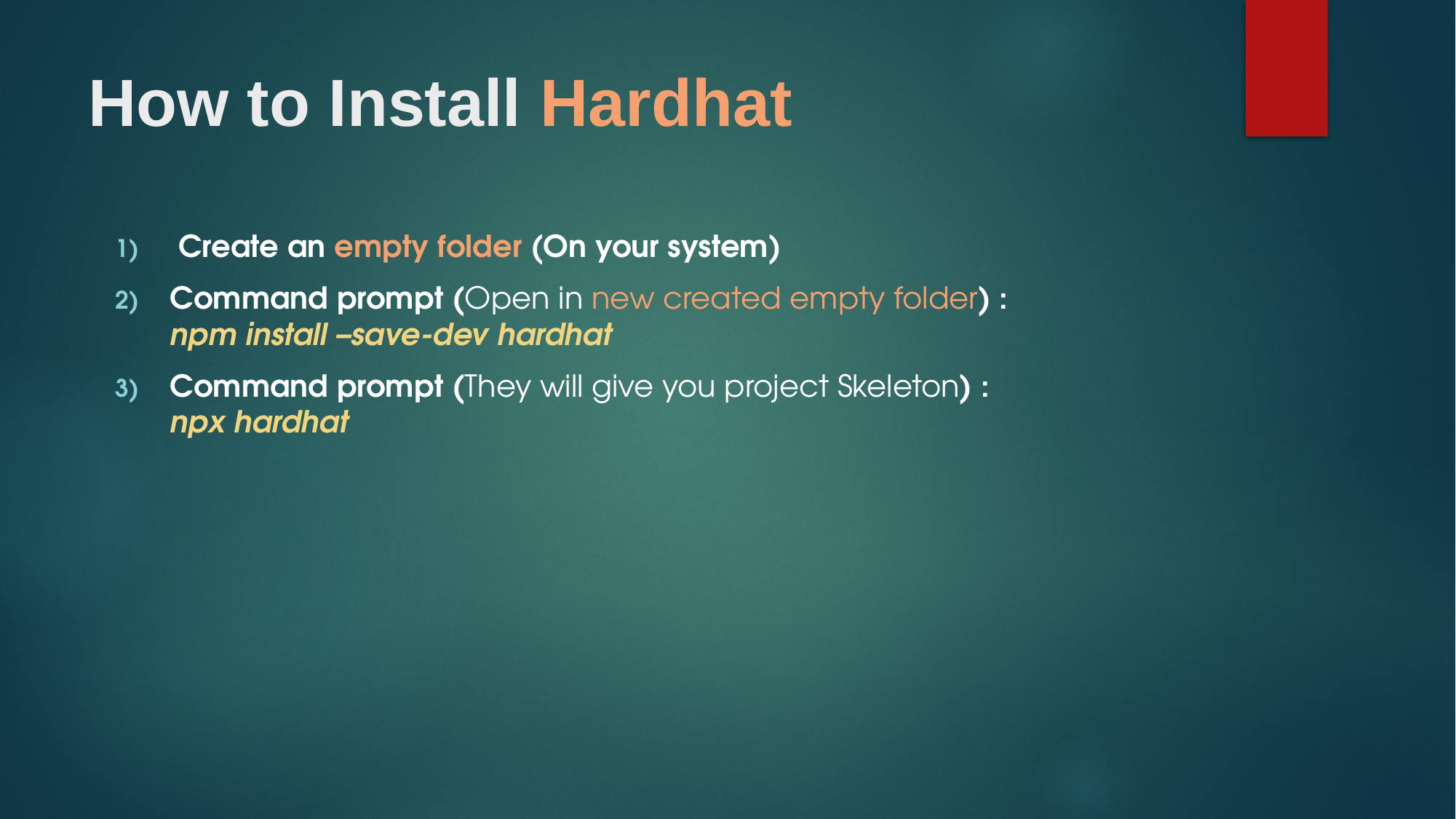

# How to Install Hardhat
 Create an empty folder (On your system)
Command prompt (Open in new created empty folder) :
npm install –save-dev hardhat
Command prompt (They will give you project Skeleton) :
npx hardhat